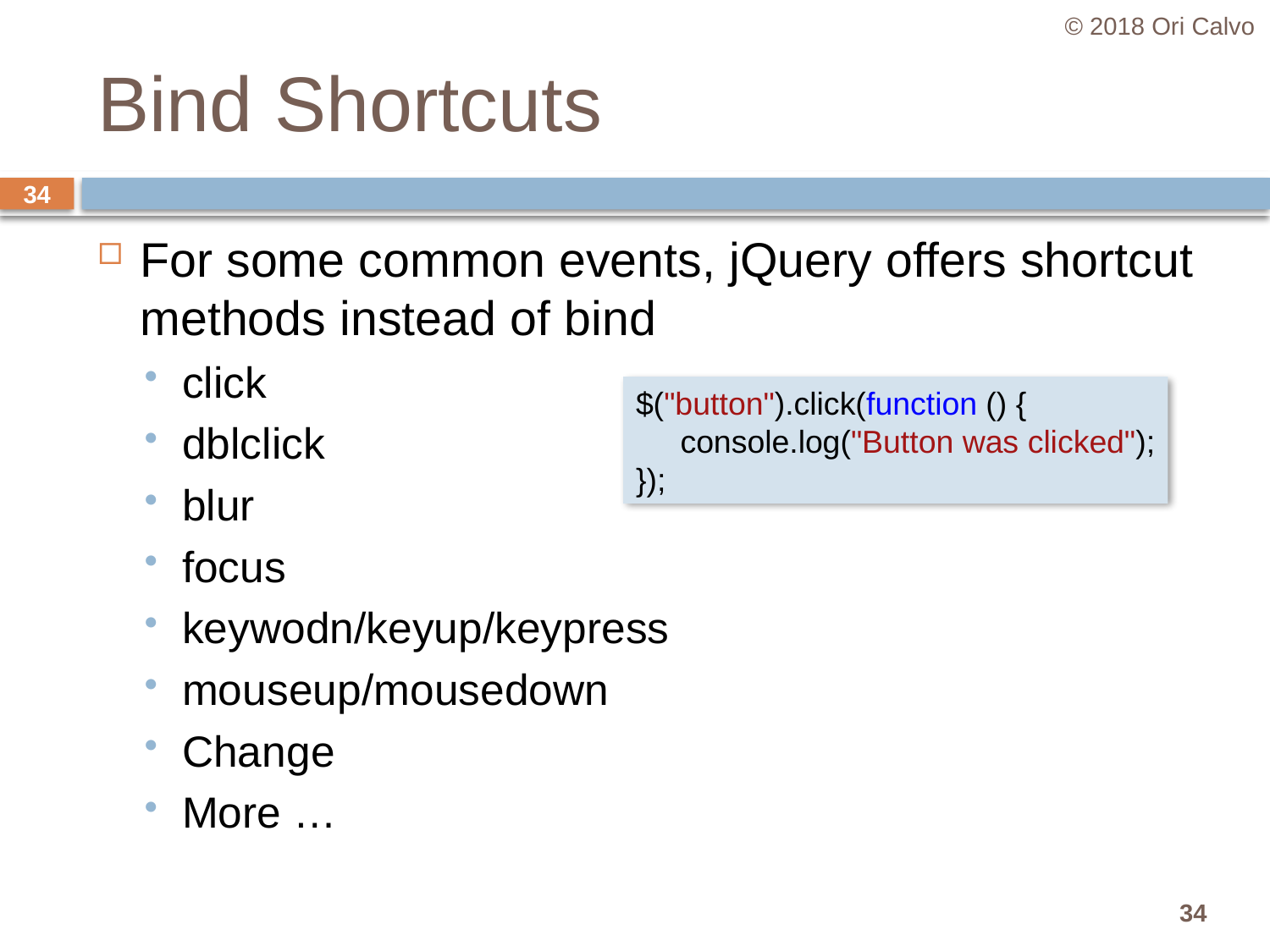

© 2018 Ori Calvo
# Bind Shortcuts
34
For some common events, jQuery offers shortcut methods instead of bind
click
dblclick
blur
focus
keywodn/keyup/keypress
mouseup/mousedown
Change
More …
$("button").click(function () {
     console.log("Button was clicked");
});